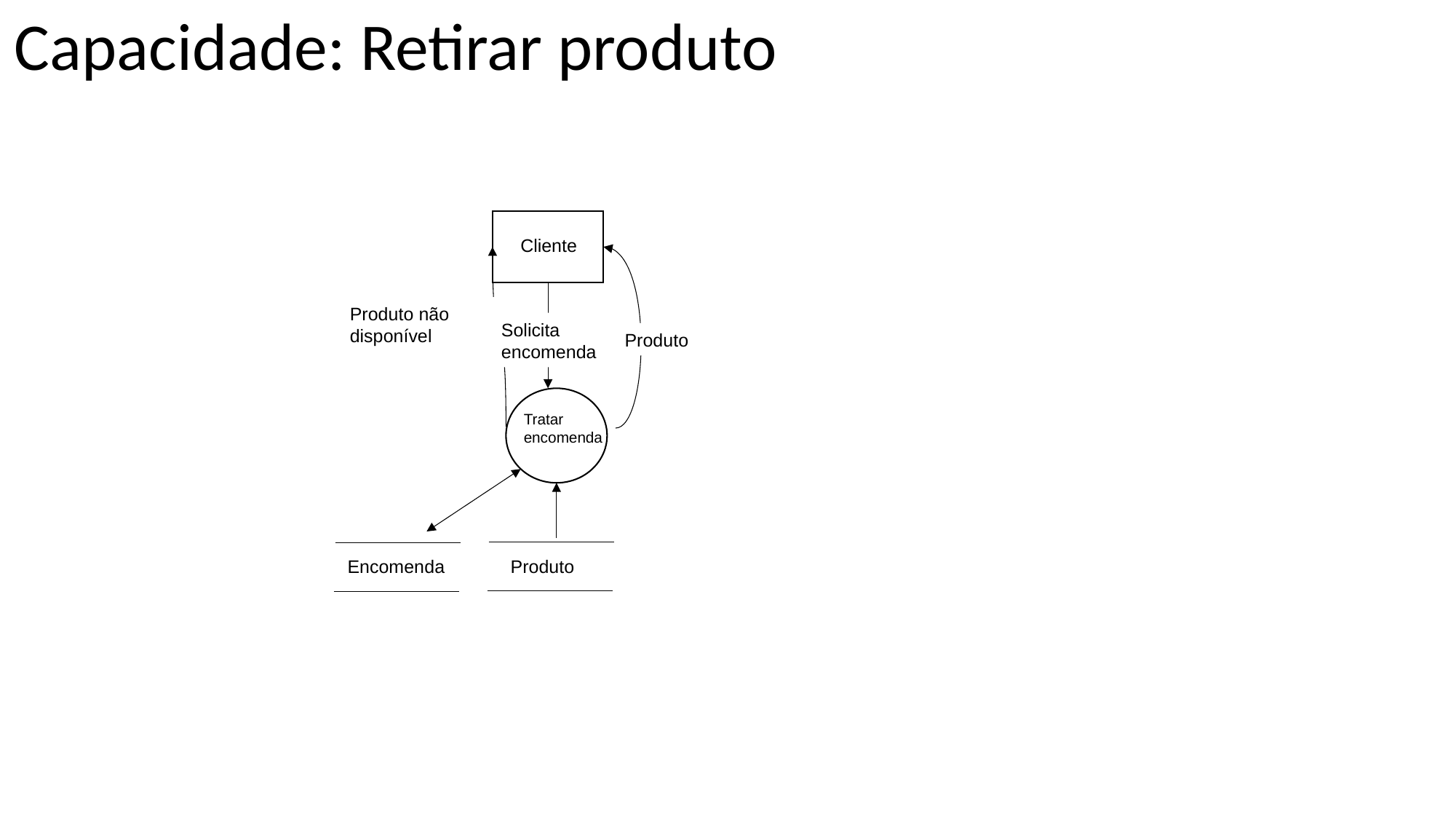

Capacidade: Retirar produto

Cliente
Produto não disponível
Solicita encomenda
Produto

Tratar
encomenda
Encomenda
Produto